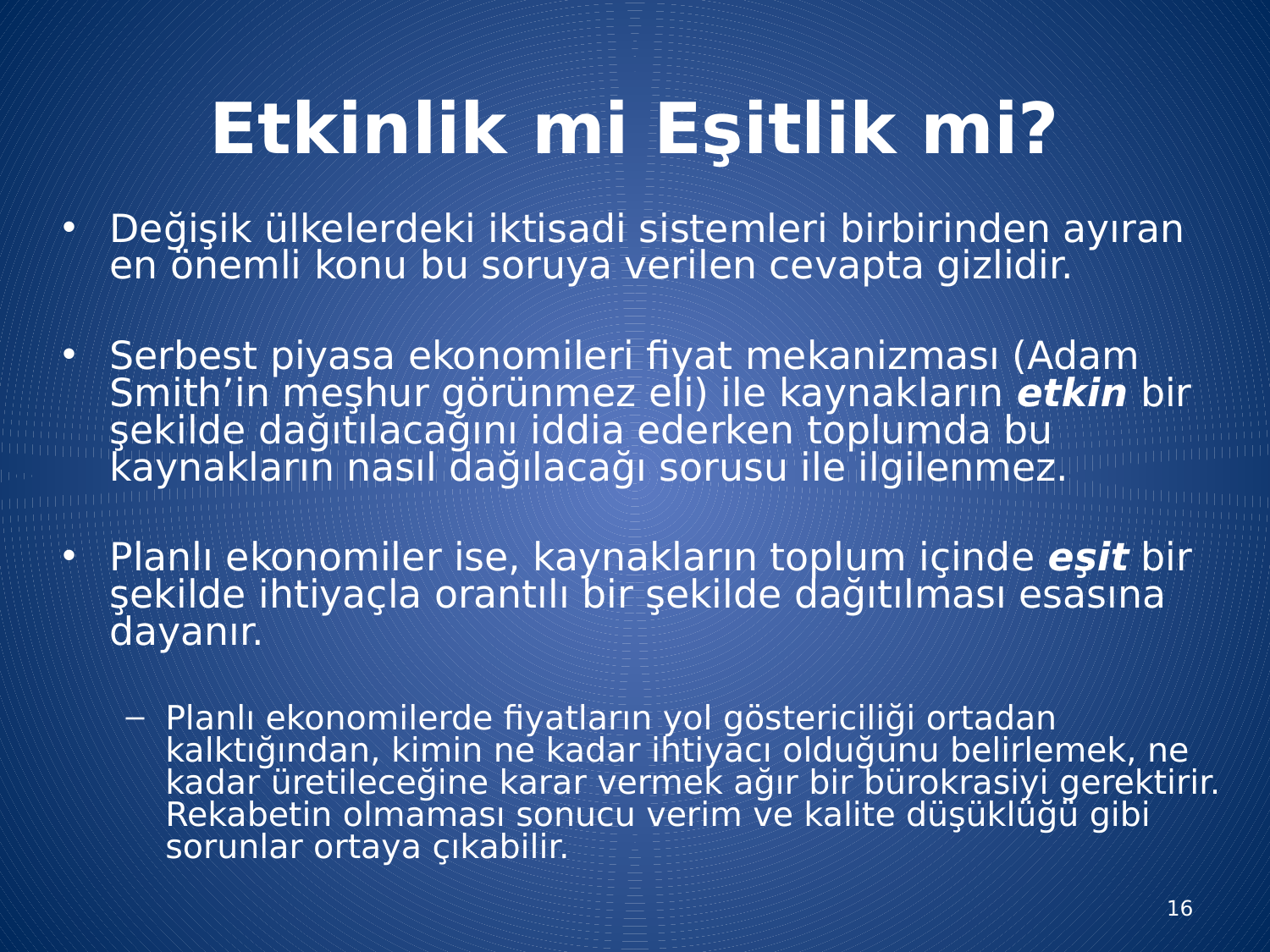

# Etkinlik mi Eşitlik mi?
Değişik ülkelerdeki iktisadi sistemleri birbirinden ayıran en önemli konu bu soruya verilen cevapta gizlidir.

Serbest piyasa ekonomileri fiyat mekanizması (Adam Smith’in meşhur görünmez eli) ile kaynakların etkin bir şekilde dağıtılacağını iddia ederken toplumda bu kaynakların nasıl dağılacağı sorusu ile ilgilenmez.

Planlı ekonomiler ise, kaynakların toplum içinde eşit bir şekilde ihtiyaçla orantılı bir şekilde dağıtılması esasına dayanır.

Planlı ekonomilerde fiyatların yol göstericiliği ortadan kalktığından, kimin ne kadar ihtiyacı olduğunu belirlemek, ne kadar üretileceğine karar vermek ağır bir bürokrasiyi gerektirir. Rekabetin olmaması sonucu verim ve kalite düşüklüğü gibi sorunlar ortaya çıkabilir.
16